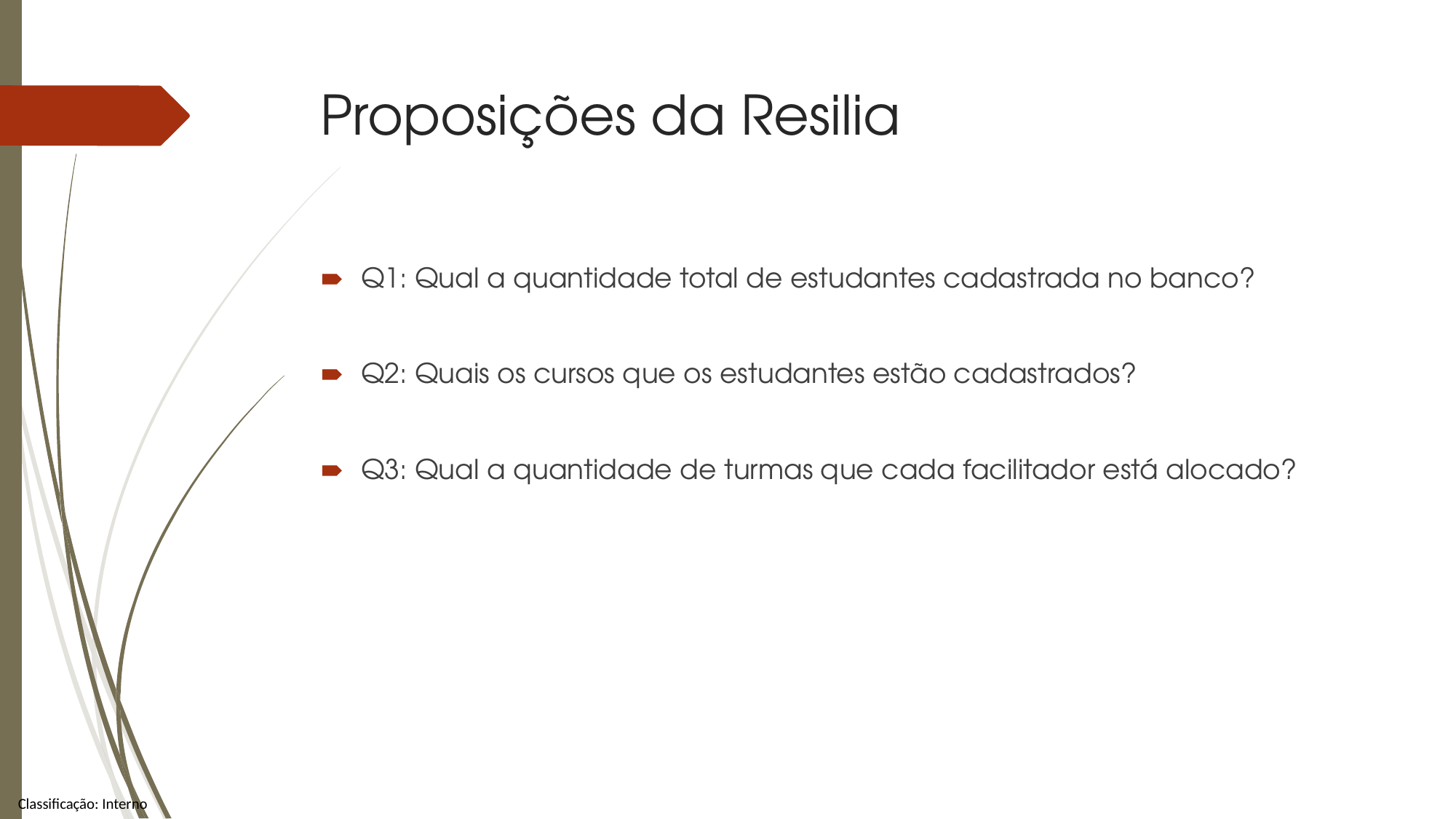

# Proposições da Resilia
Q1: Qual a quantidade total de estudantes cadastrada no banco?

Q2: Quais os cursos que os estudantes estão cadastrados?

Q3: Qual a quantidade de turmas que cada facilitador está alocado?